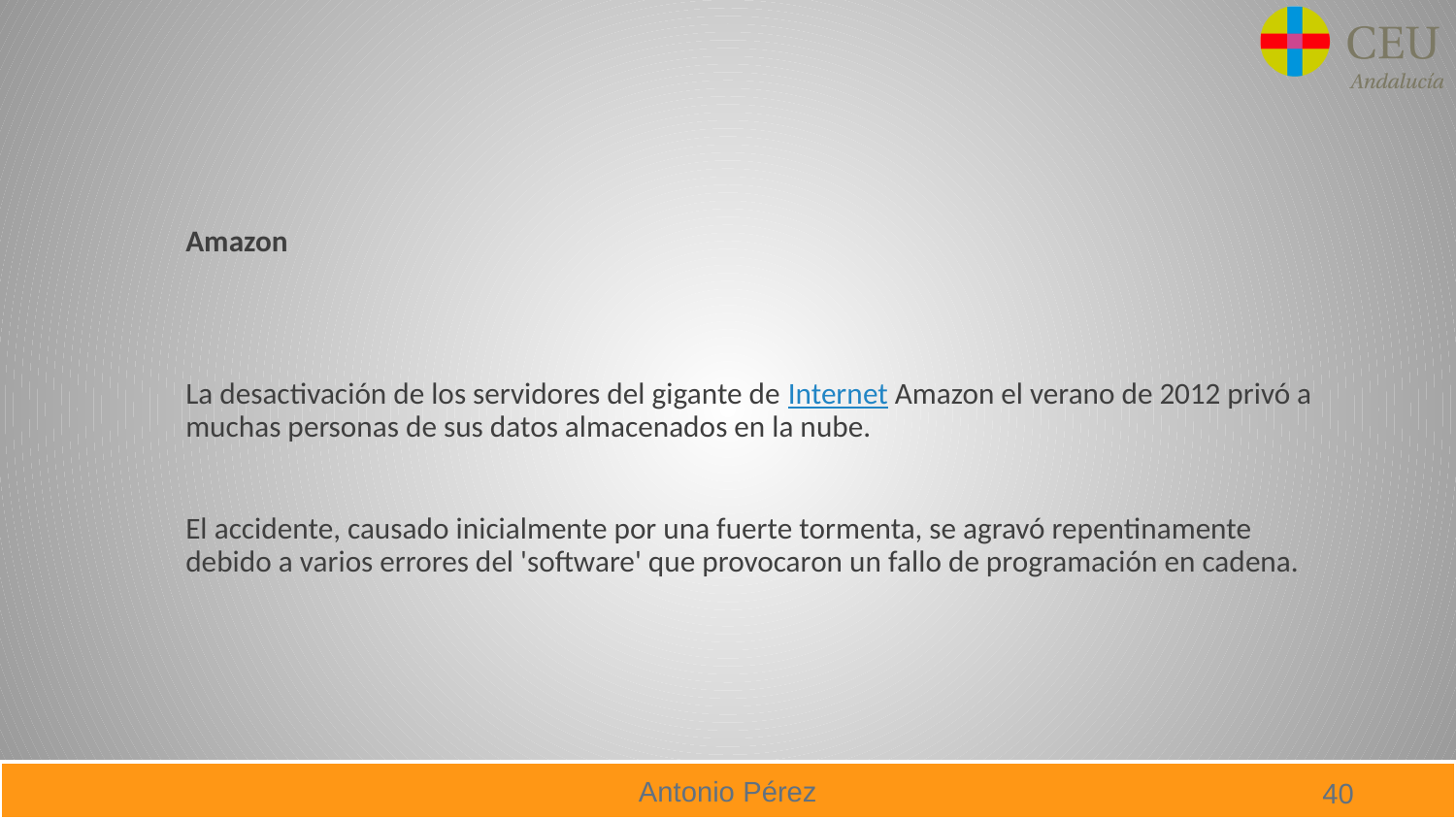

#
Amazon

La desactivación de los servidores del gigante de Internet Amazon el verano de 2012 privó a muchas personas de sus datos almacenados en la nube.

El accidente, causado inicialmente por una fuerte tormenta, se agravó repentinamente debido a varios errores del 'software' que provocaron un fallo de programación en cadena.